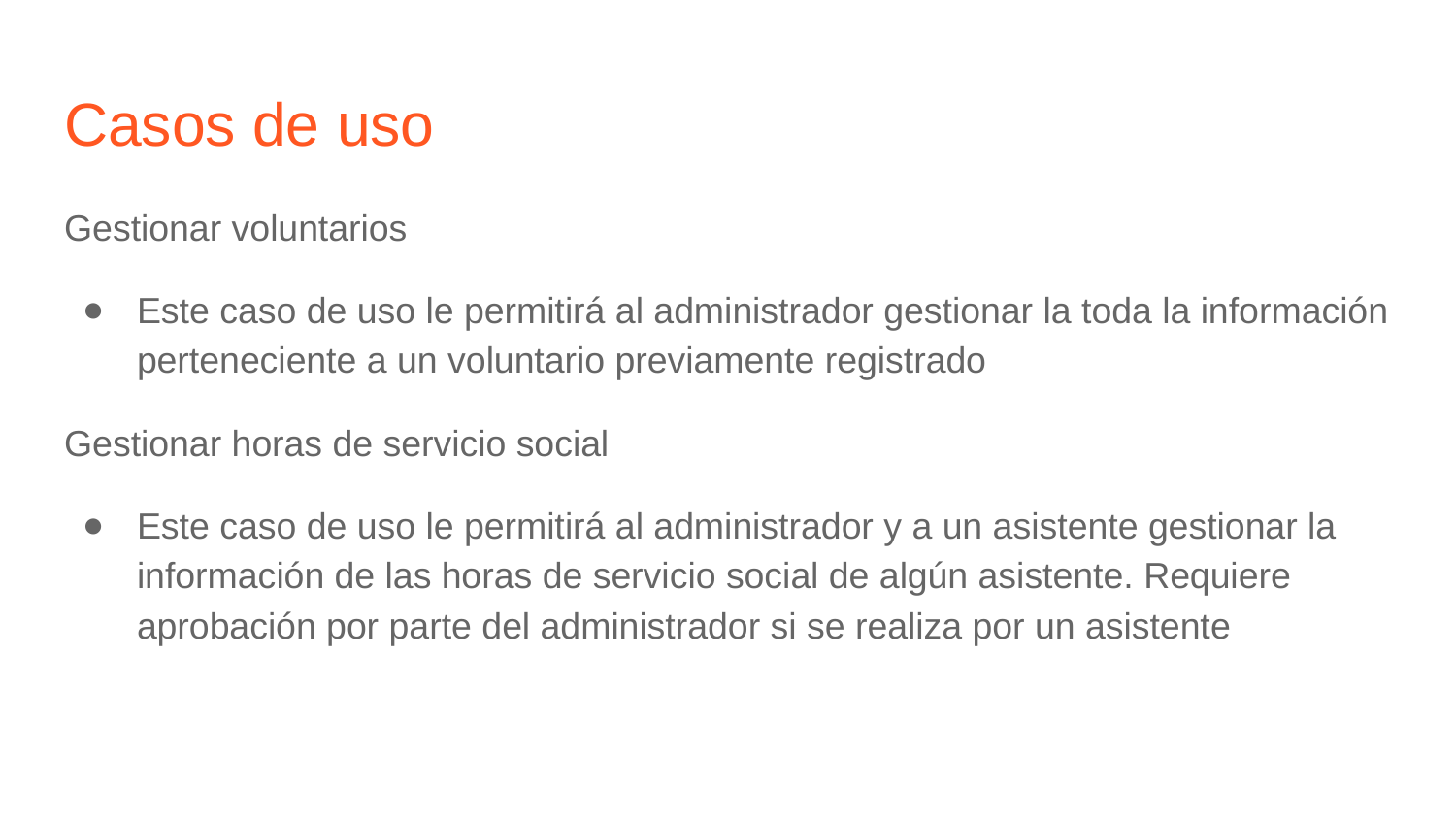

# Casos de uso
Gestionar voluntarios
Este caso de uso le permitirá al administrador gestionar la toda la información perteneciente a un voluntario previamente registrado
Gestionar horas de servicio social
Este caso de uso le permitirá al administrador y a un asistente gestionar la información de las horas de servicio social de algún asistente. Requiere aprobación por parte del administrador si se realiza por un asistente